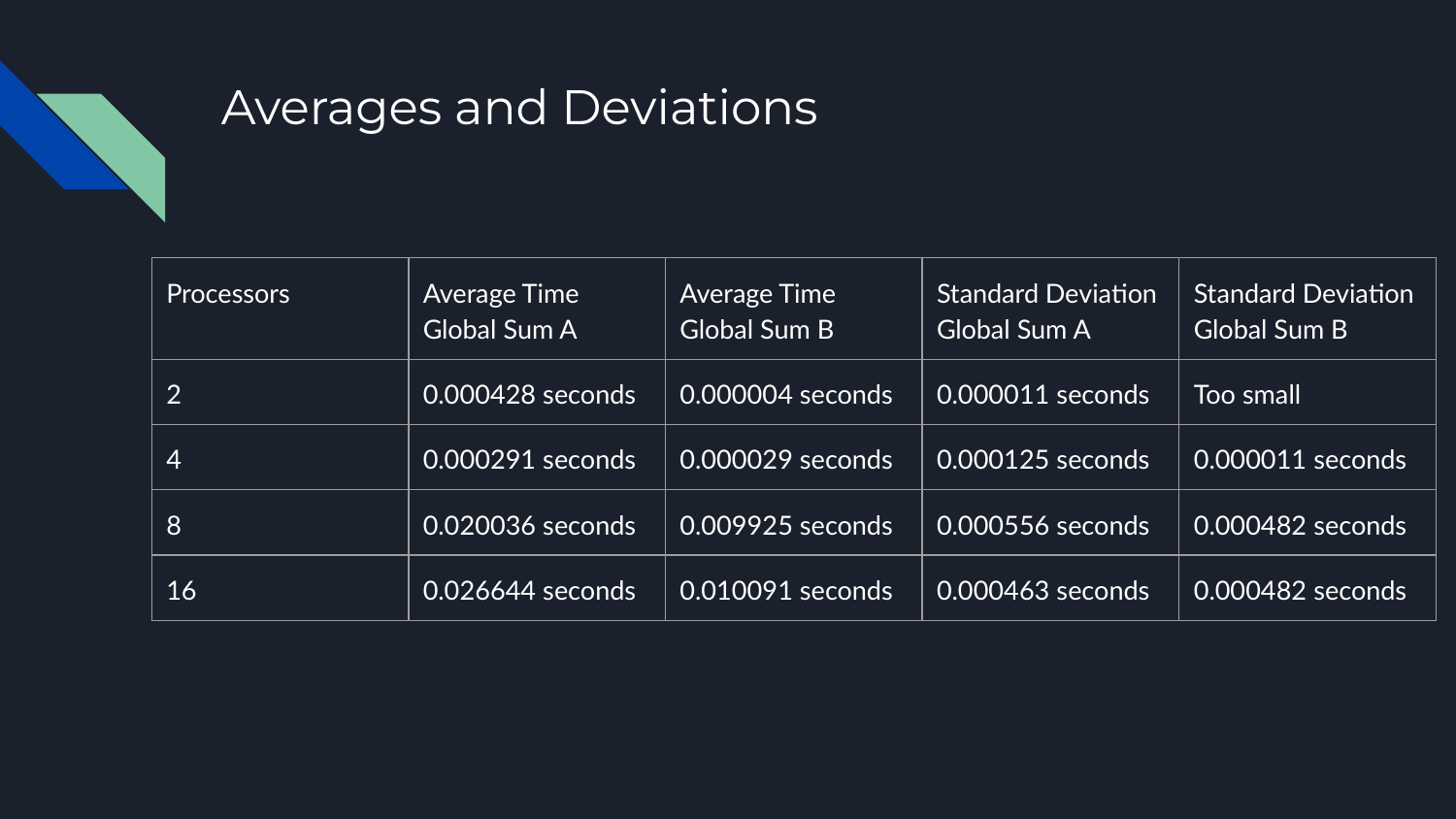

# Averages and Deviations
| Processors | Average Time Global Sum A | Average Time Global Sum B | Standard Deviation Global Sum A | Standard Deviation Global Sum B |
| --- | --- | --- | --- | --- |
| 2 | 0.000428 seconds | 0.000004 seconds | 0.000011 seconds | Too small |
| 4 | 0.000291 seconds | 0.000029 seconds | 0.000125 seconds | 0.000011 seconds |
| 8 | 0.020036 seconds | 0.009925 seconds | 0.000556 seconds | 0.000482 seconds |
| 16 | 0.026644 seconds | 0.010091 seconds | 0.000463 seconds | 0.000482 seconds |